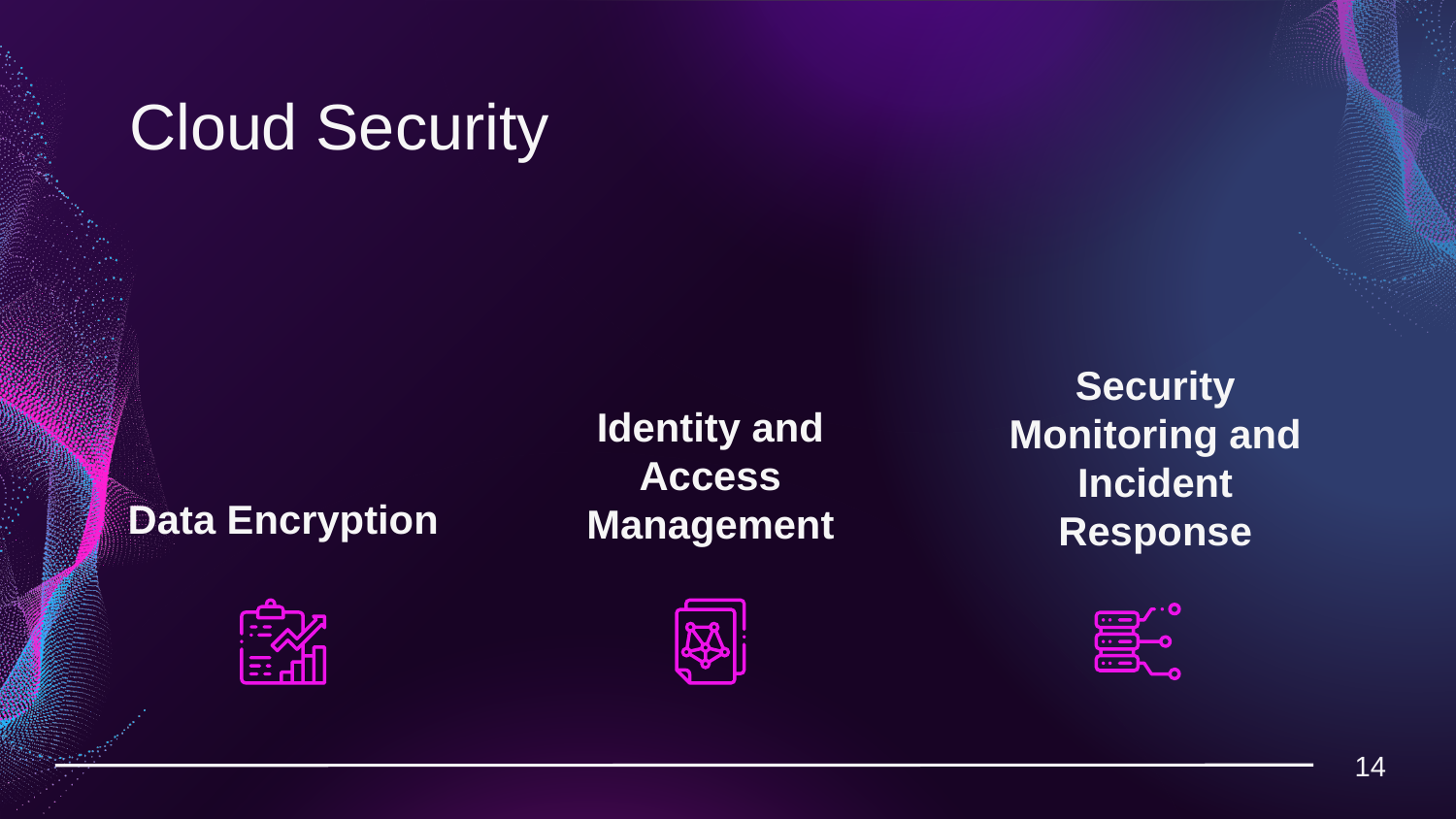

# Cloud Security
Data Encryption
Identity and Access Management
Security Monitoring and Incident Response

14